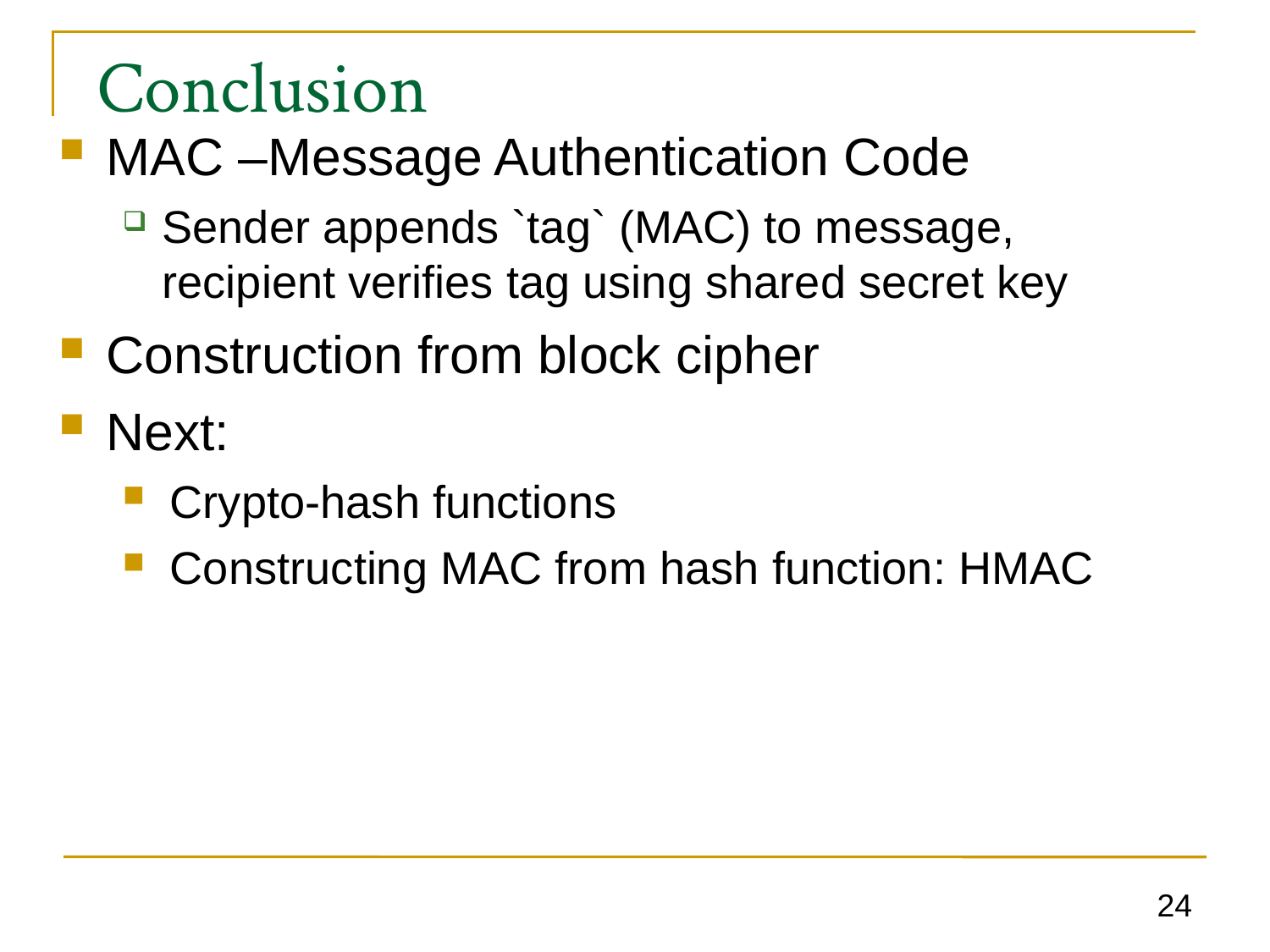

Conclusion
MAC –Message Authentication Code
Sender appends `tag` (MAC) to message, recipient verifies tag using shared secret key
Construction from block cipher
Next:
Crypto-hash functions
Constructing MAC from hash function: HMAC
24